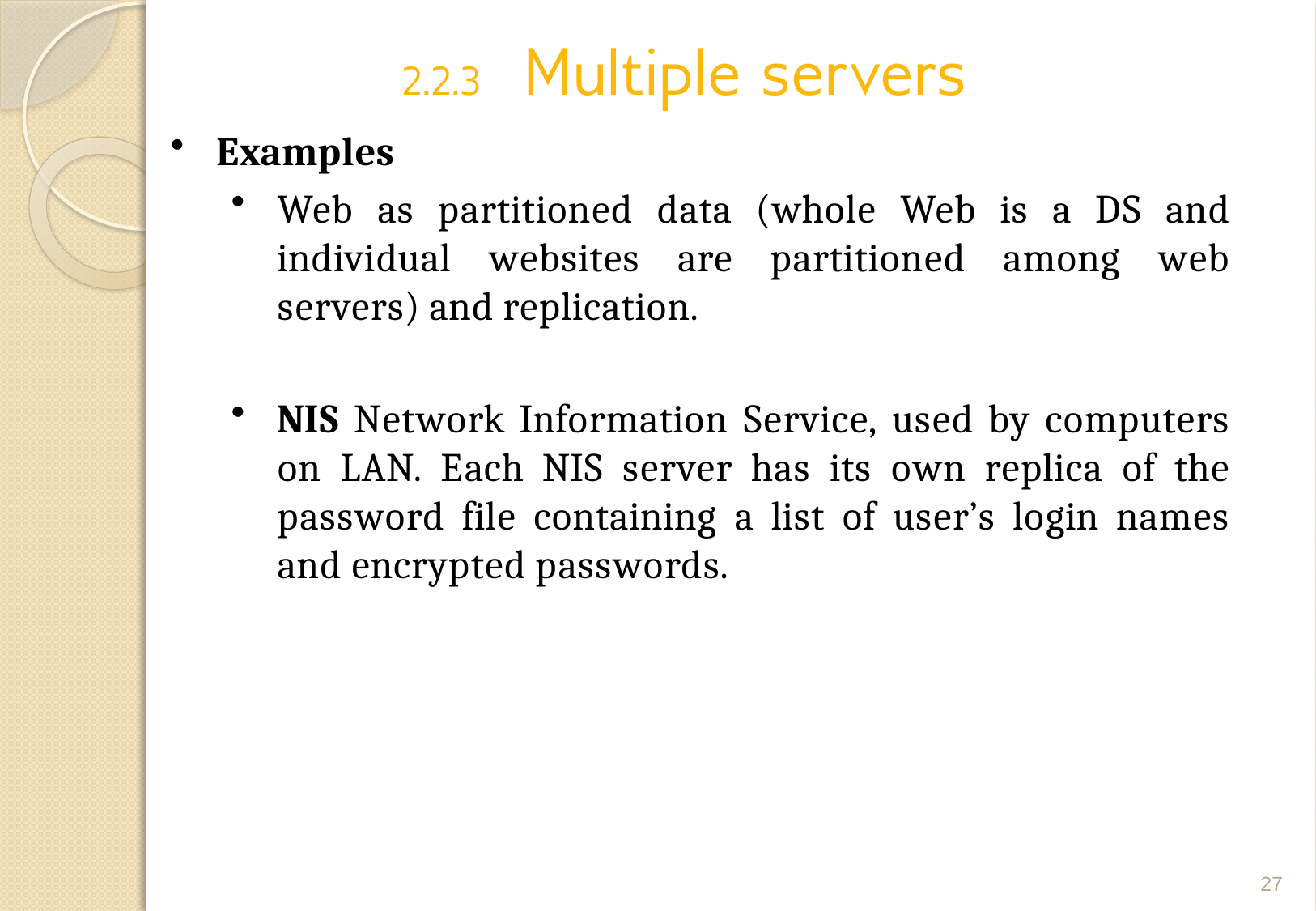

# 2.2.3	Multiple servers
Examples
Web as partitioned data (whole Web is a DS and individual websites are partitioned among web servers) and replication.

NIS Network Information Service, used by computers on LAN. Each NIS server has its own replica of the password file containing a list of user’s login names and encrypted passwords.
27